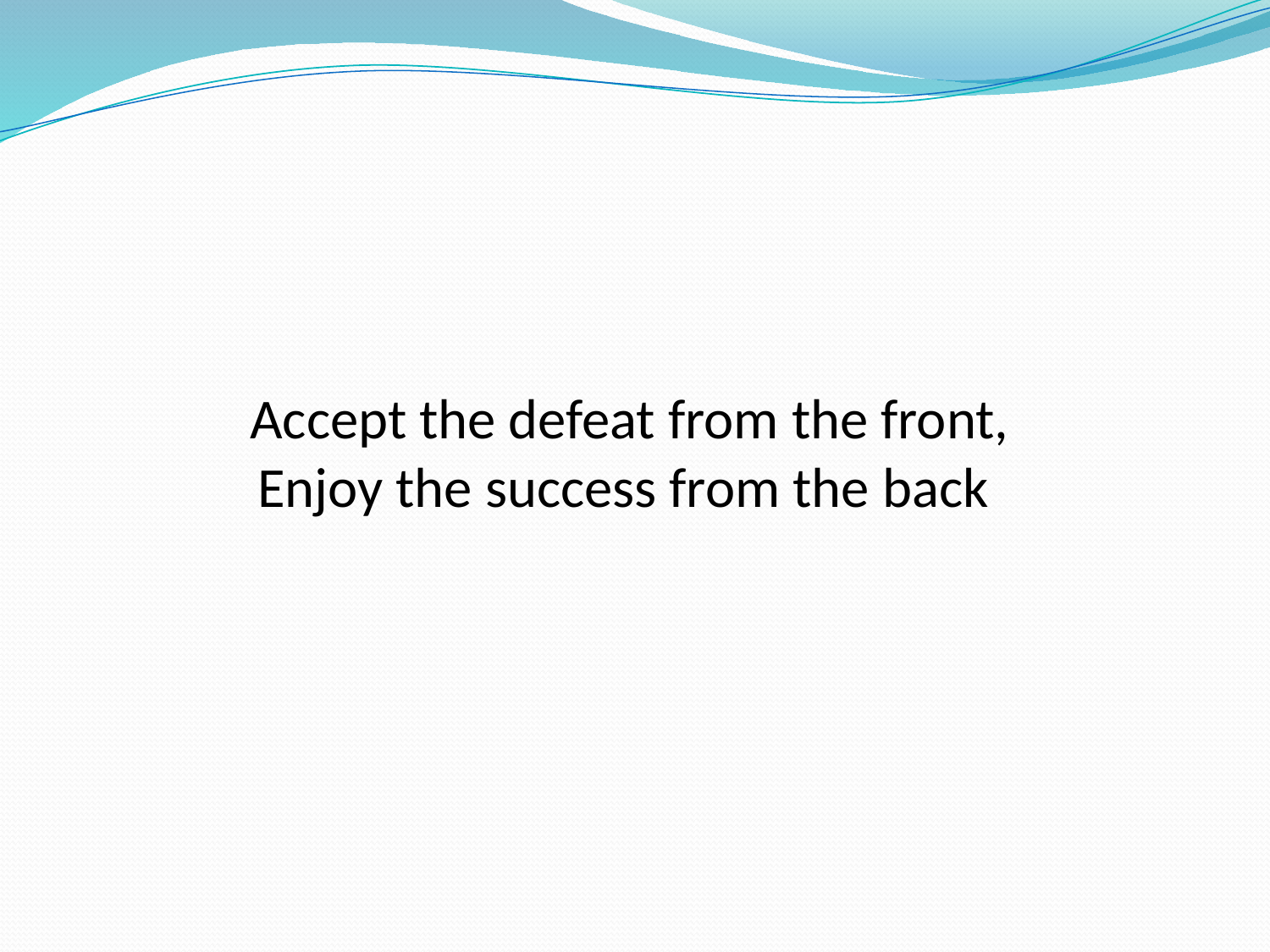

# Accept the defeat from the front, Enjoy the success from the back